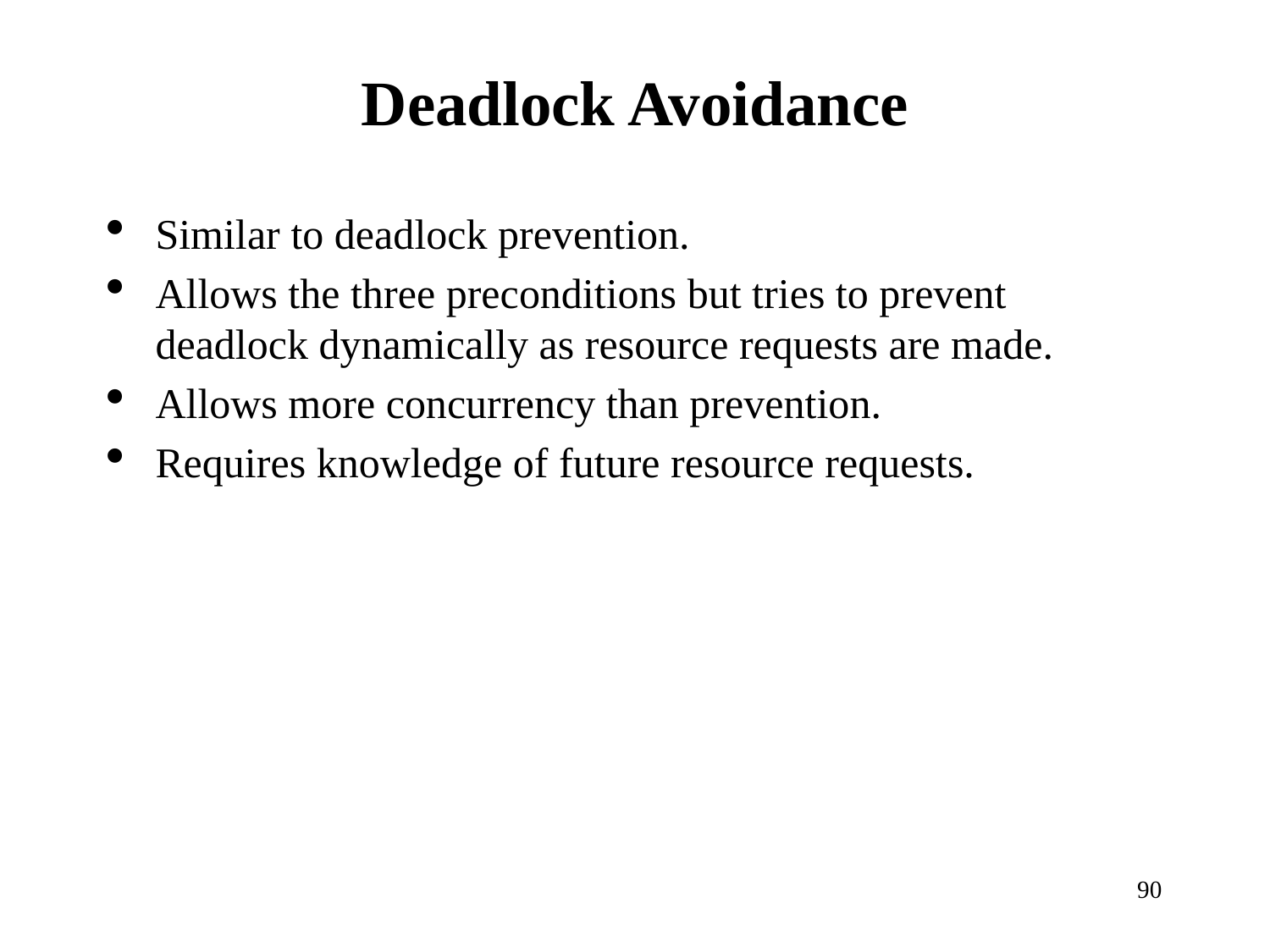

Deadlock Avoidance
Similar to deadlock prevention.
Allows the three preconditions but tries to prevent deadlock dynamically as resource requests are made.
Allows more concurrency than prevention.
Requires knowledge of future resource requests.
90